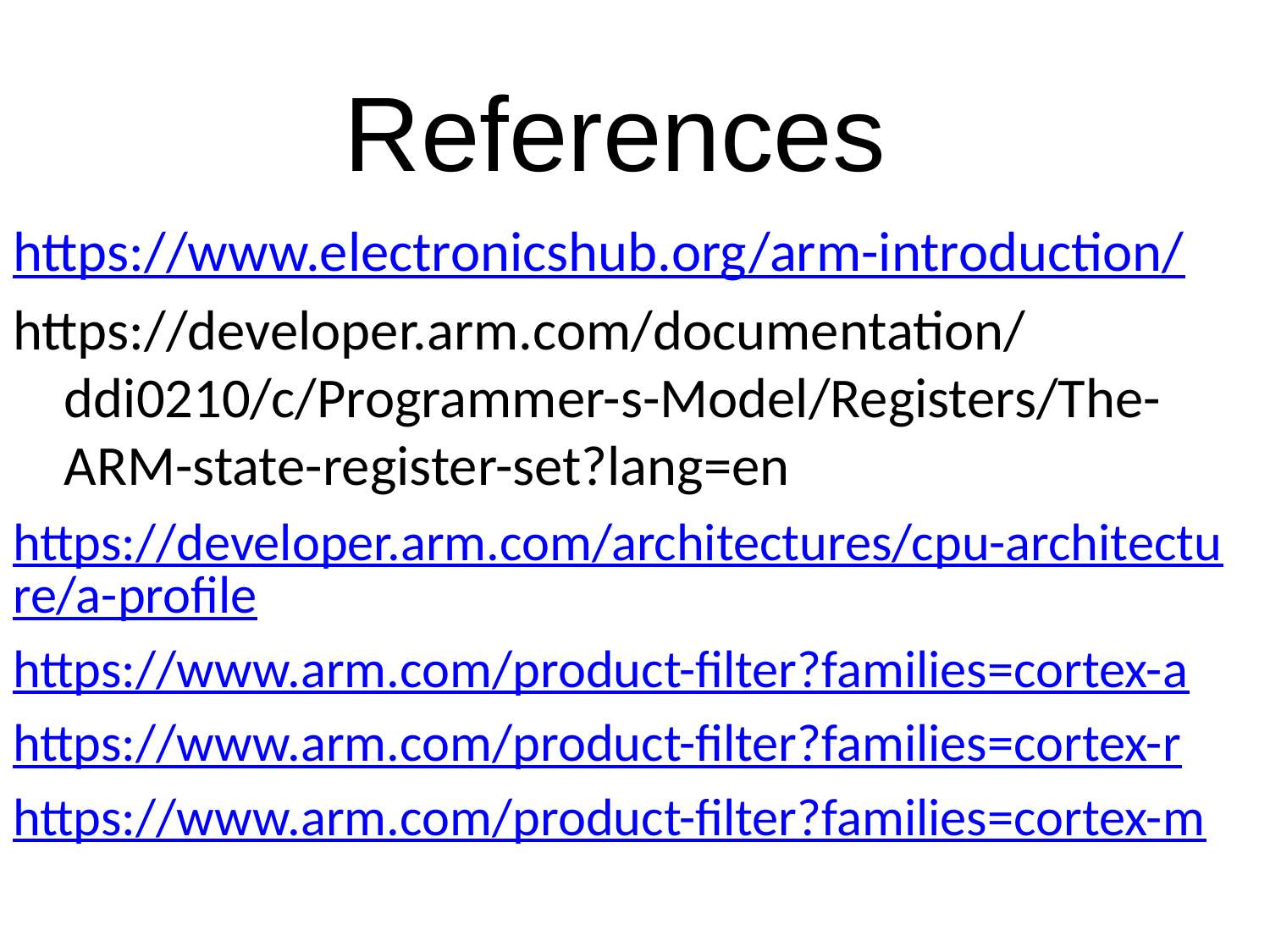

References
https://www.electronicshub.org/arm-introduction/
https://developer.arm.com/documentation/ddi0210/c/Programmer-s-Model/Registers/The-ARM-state-register-set?lang=en
https://developer.arm.com/architectures/cpu-architecture/a-profile
https://www.arm.com/product-filter?families=cortex-a
https://www.arm.com/product-filter?families=cortex-r
https://www.arm.com/product-filter?families=cortex-m